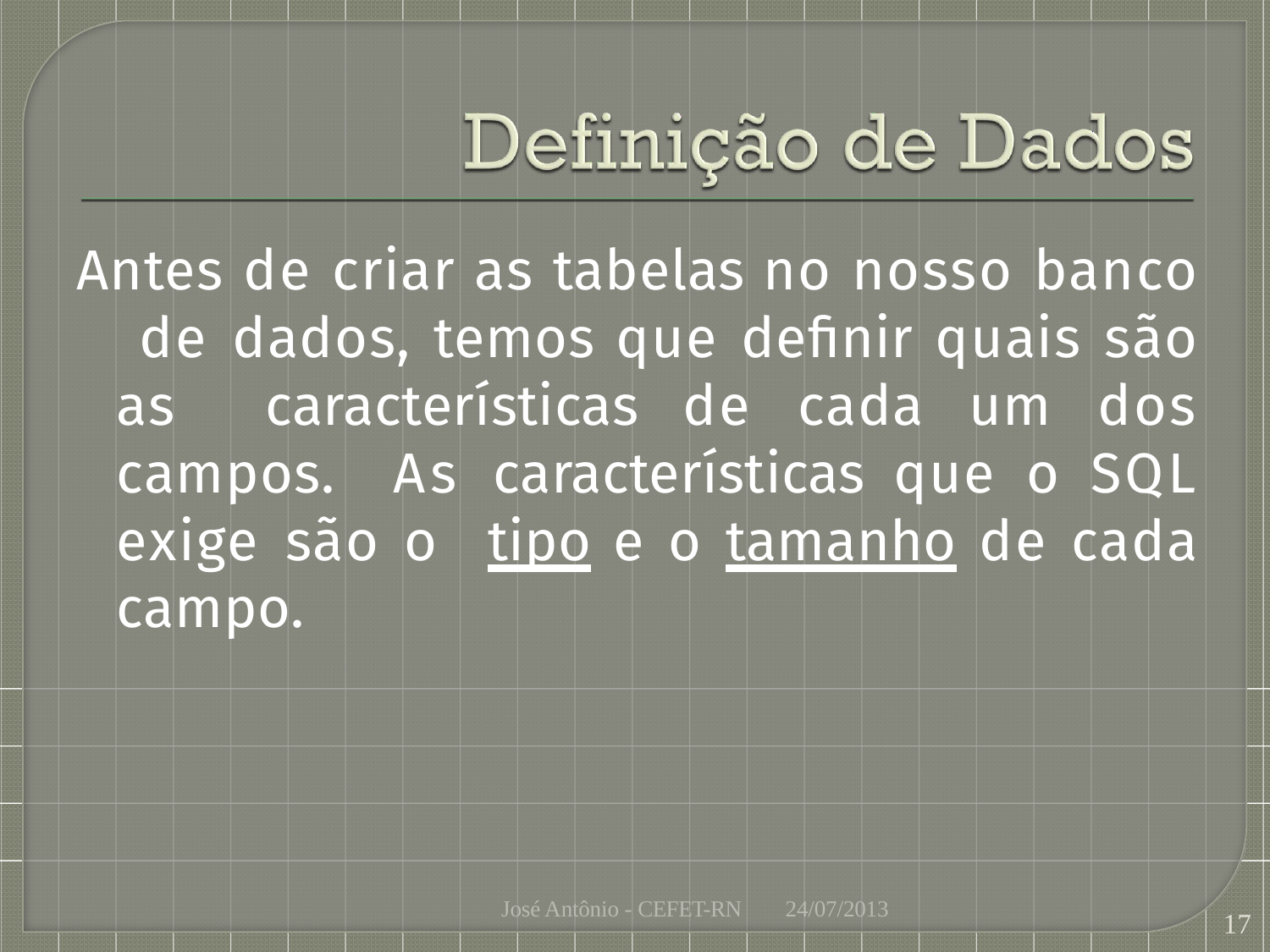

# Antes de criar as tabelas no nosso banco  de dados, temos que definir quais são as  características de cada um dos campos.  As características que o SQL exige são o  tipo e o tamanho de cada campo.
José Antônio - CEFET-RN
24/07/2013
17